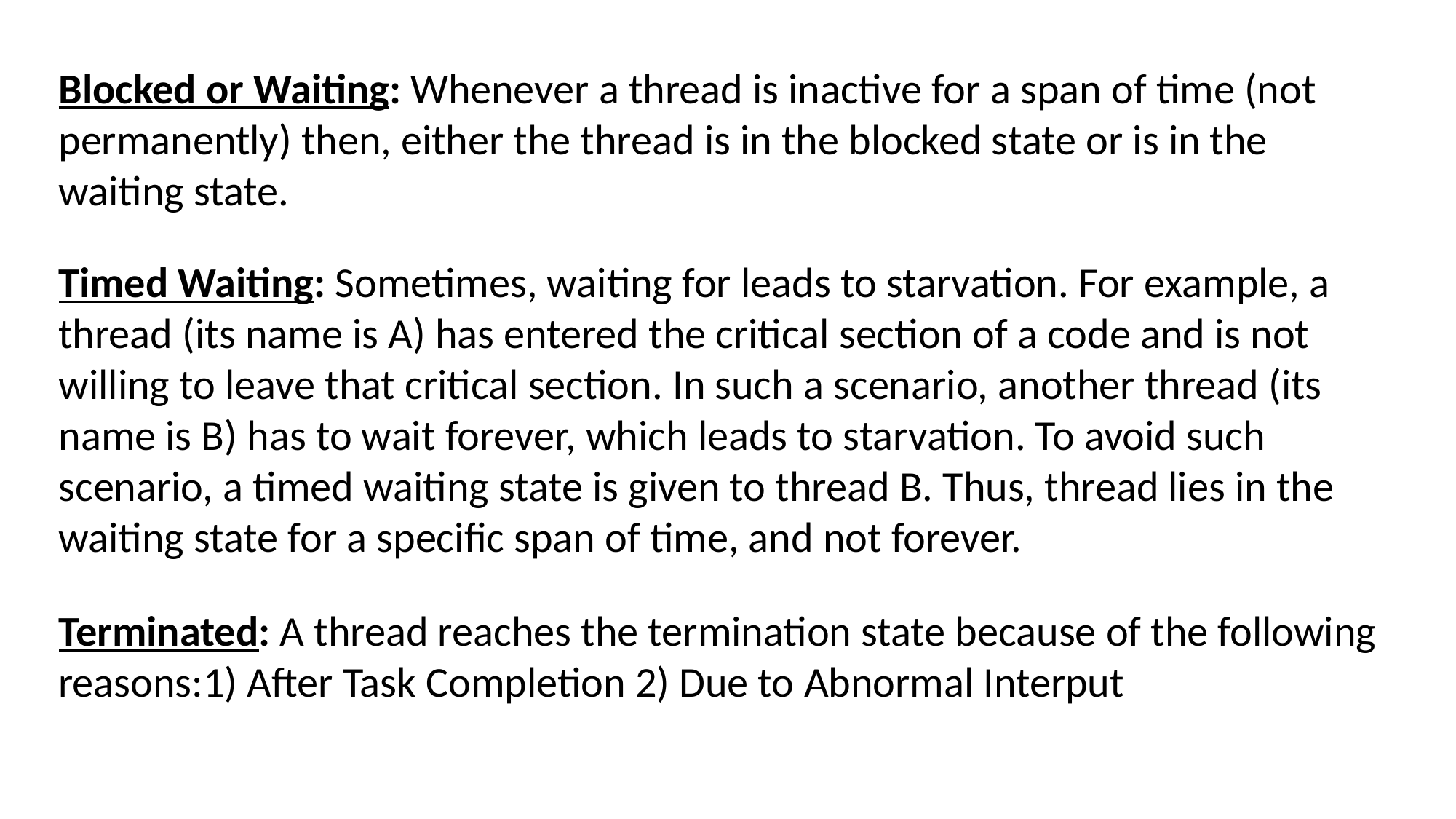

Blocked or Waiting: Whenever a thread is inactive for a span of time (not permanently) then, either the thread is in the blocked state or is in the waiting state.
Timed Waiting: Sometimes, waiting for leads to starvation. For example, a thread (its name is A) has entered the critical section of a code and is not willing to leave that critical section. In such a scenario, another thread (its name is B) has to wait forever, which leads to starvation. To avoid such scenario, a timed waiting state is given to thread B. Thus, thread lies in the waiting state for a specific span of time, and not forever.
Terminated: A thread reaches the termination state because of the following reasons:1) After Task Completion 2) Due to Abnormal Interput